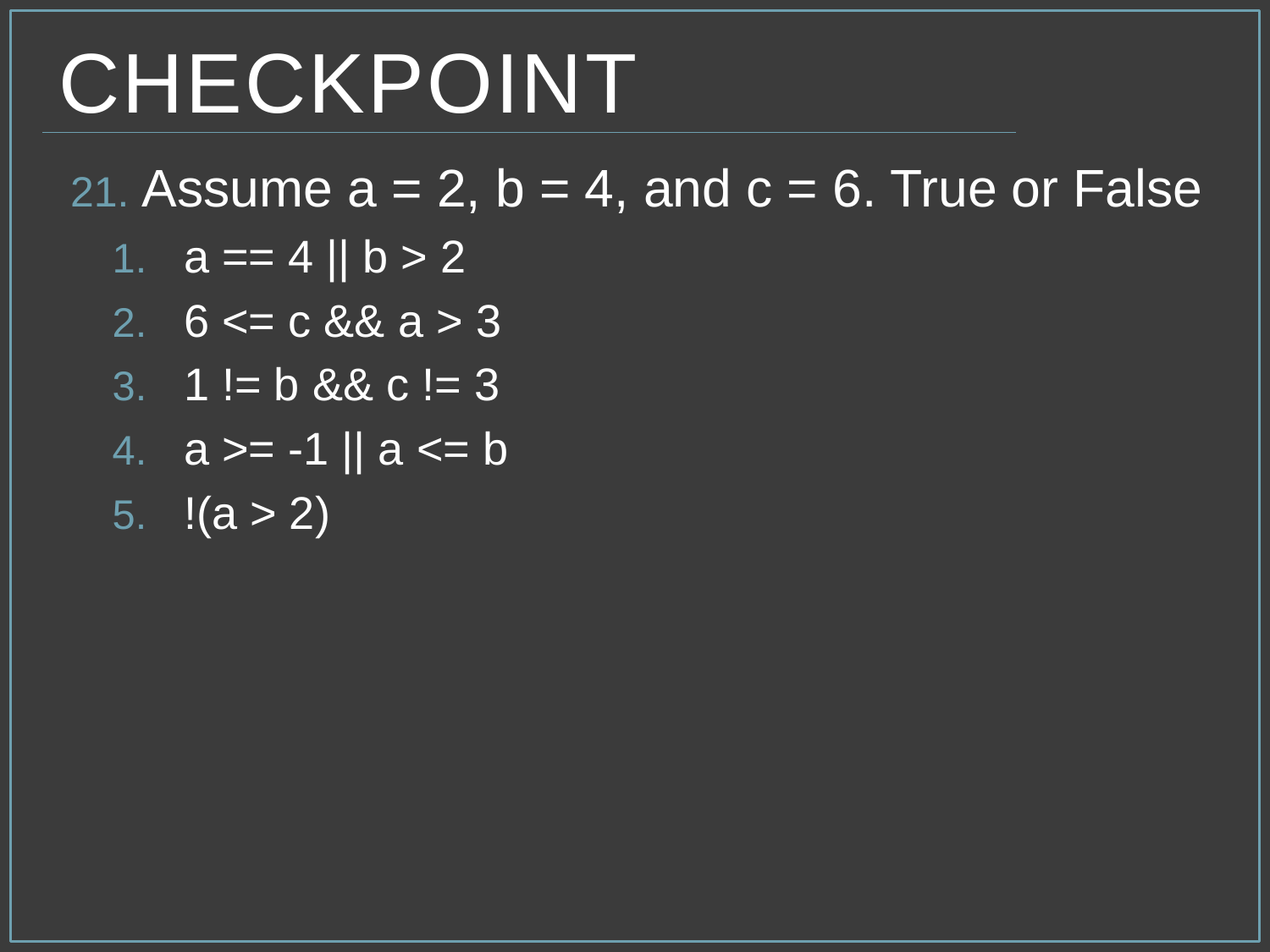

# Checkpoint
Assume a = 2, b = 4, and c = 6. True or False
a == 4 || b > 2
6 <= c && a > 3
1 != b && c != 3
a >= -1 || a <= b
!(a > 2)